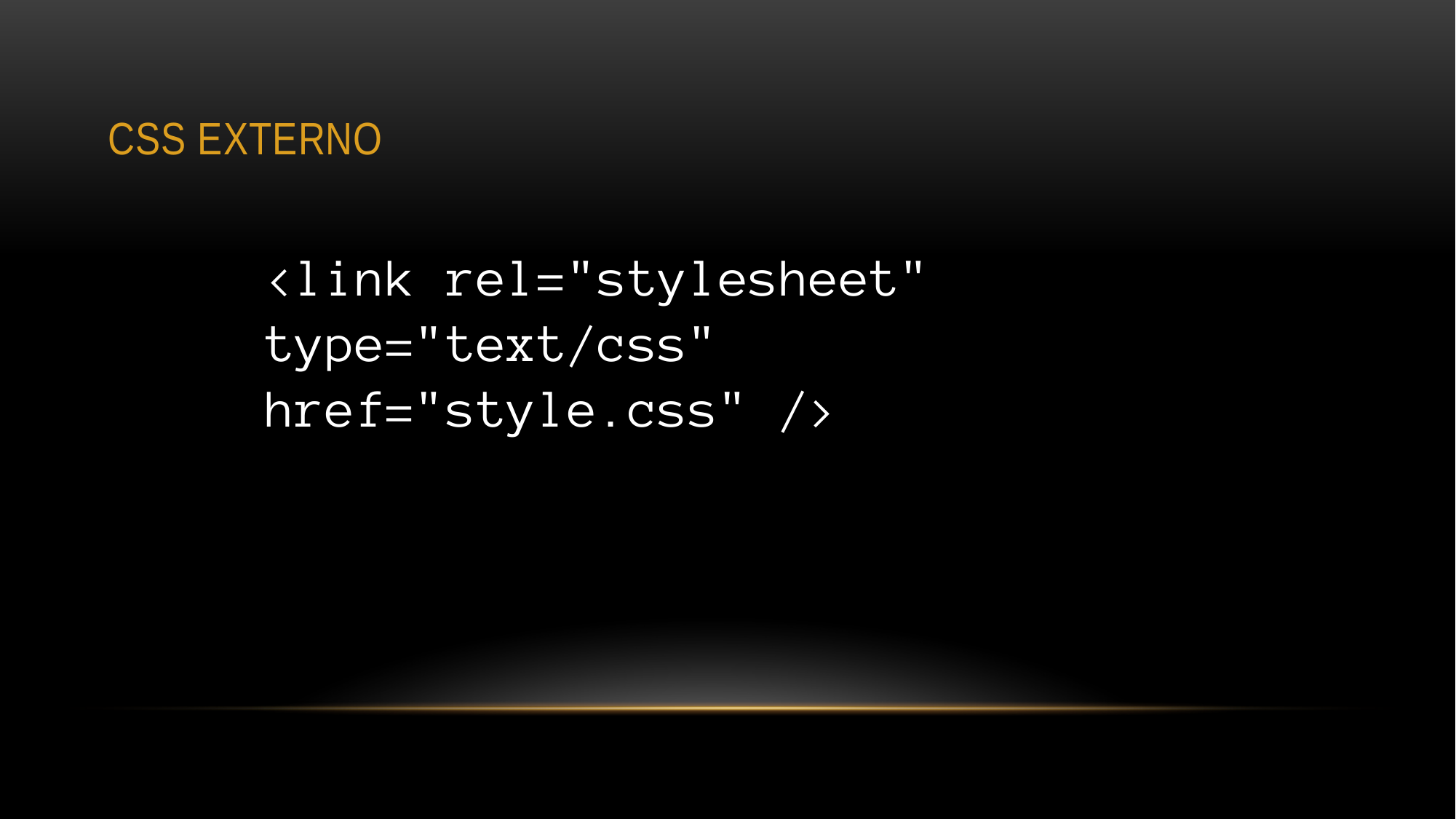

# CSS Externo
<link rel="stylesheet" type="text/css" href="style.css" />